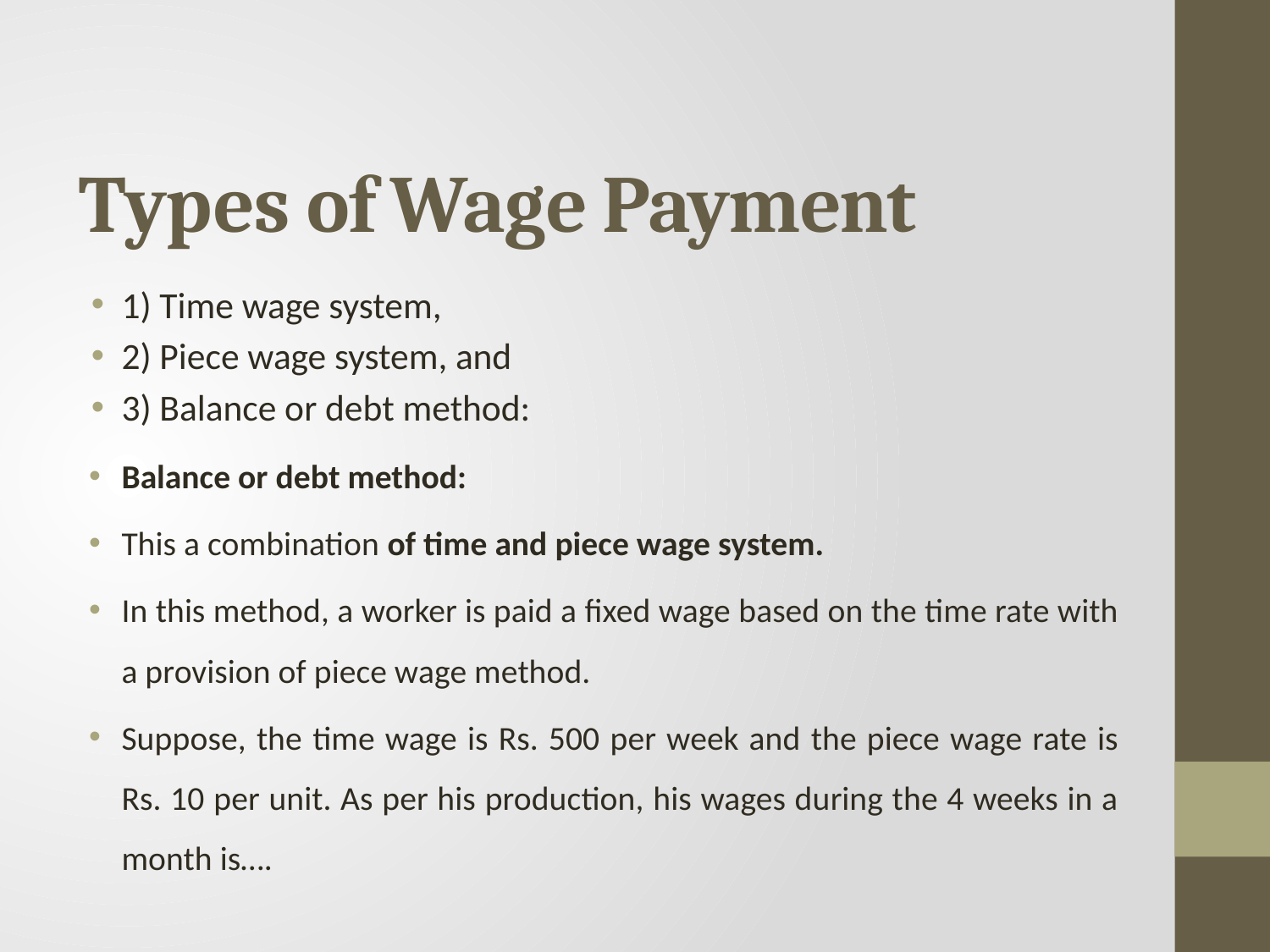

# Types of Wage Payment
1) Time wage system,
2) Piece wage system, and
3) Balance or debt method:
Balance or debt method:
This a combination of time and piece wage system.
In this method, a worker is paid a fixed wage based on the time rate with a provision of piece wage method.
Suppose, the time wage is Rs. 500 per week and the piece wage rate is Rs. 10 per unit. As per his production, his wages during the 4 weeks in a month is….